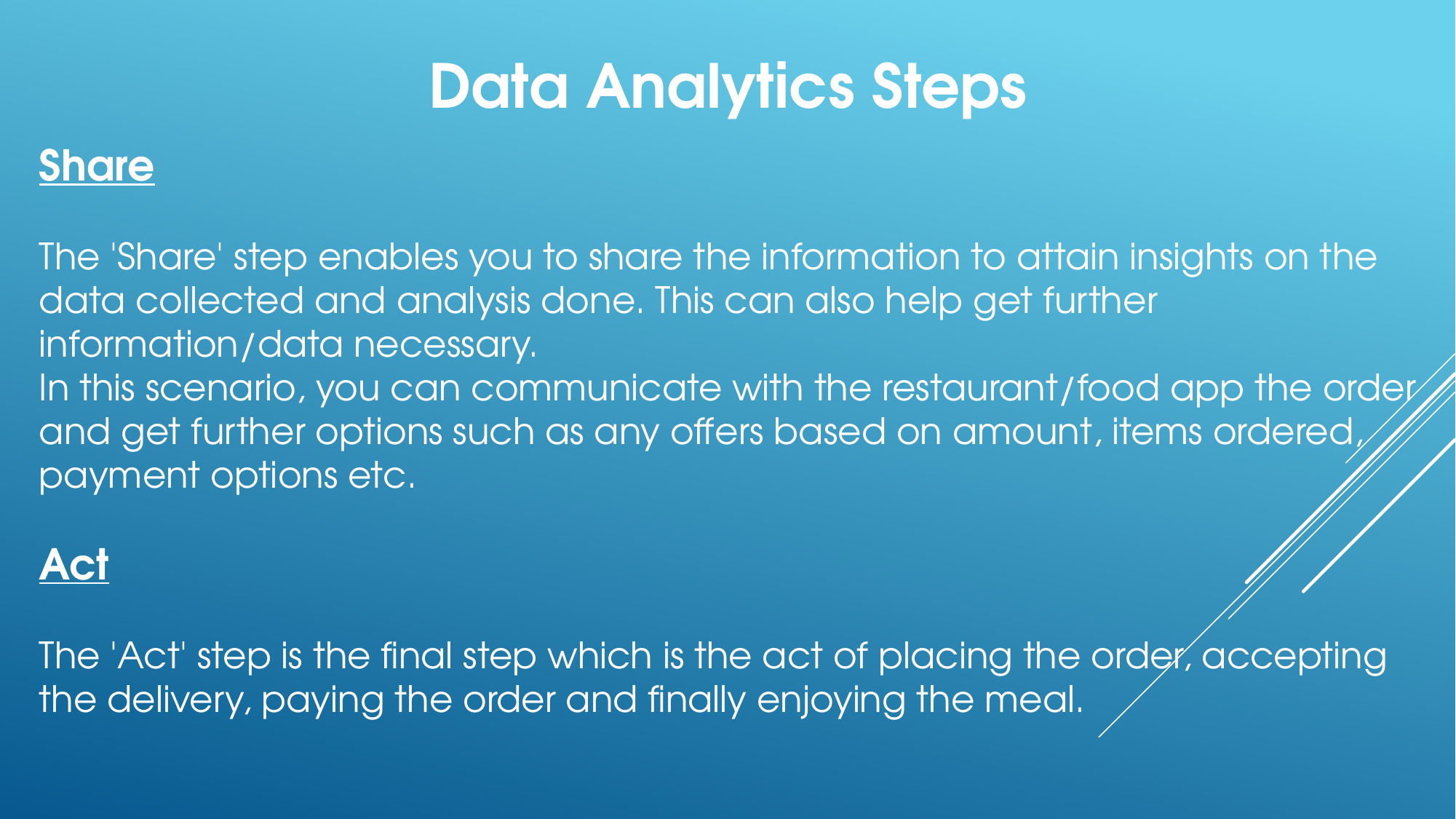

Data Analytics Steps
Share

The 'Share' step enables you to share the information to attain insights on the data collected and analysis done. This can also help get further information/data necessary.
In this scenario, you can communicate with the restaurant/food app the order and get further options such as any offers based on amount, items ordered, payment options etc.
Act

The 'Act' step is the final step which is the act of placing the order, accepting the delivery, paying the order and finally enjoying the meal.